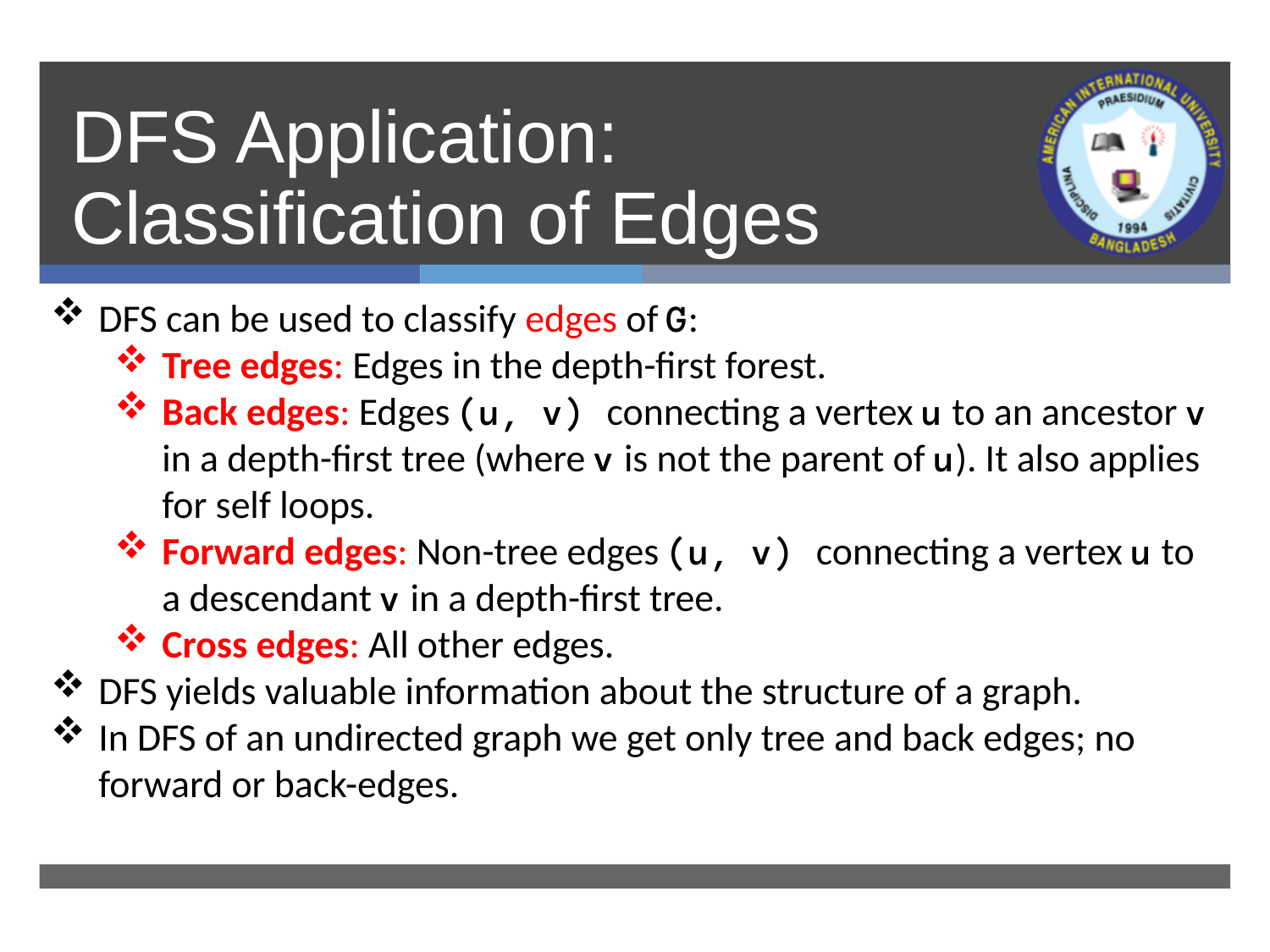

# DFS Application: Classification of Edges
DFS can be used to classify edges of G:
Tree edges: Edges in the depth-first forest.
Back edges: Edges (u, v) connecting a vertex u to an ancestor v in a depth-first tree (where v is not the parent of u). It also applies for self loops.
Forward edges: Non-tree edges (u, v) connecting a vertex u to a descendant v in a depth-first tree.
Cross edges: All other edges.
DFS yields valuable information about the structure of a graph.
In DFS of an undirected graph we get only tree and back edges; no forward or back-edges.